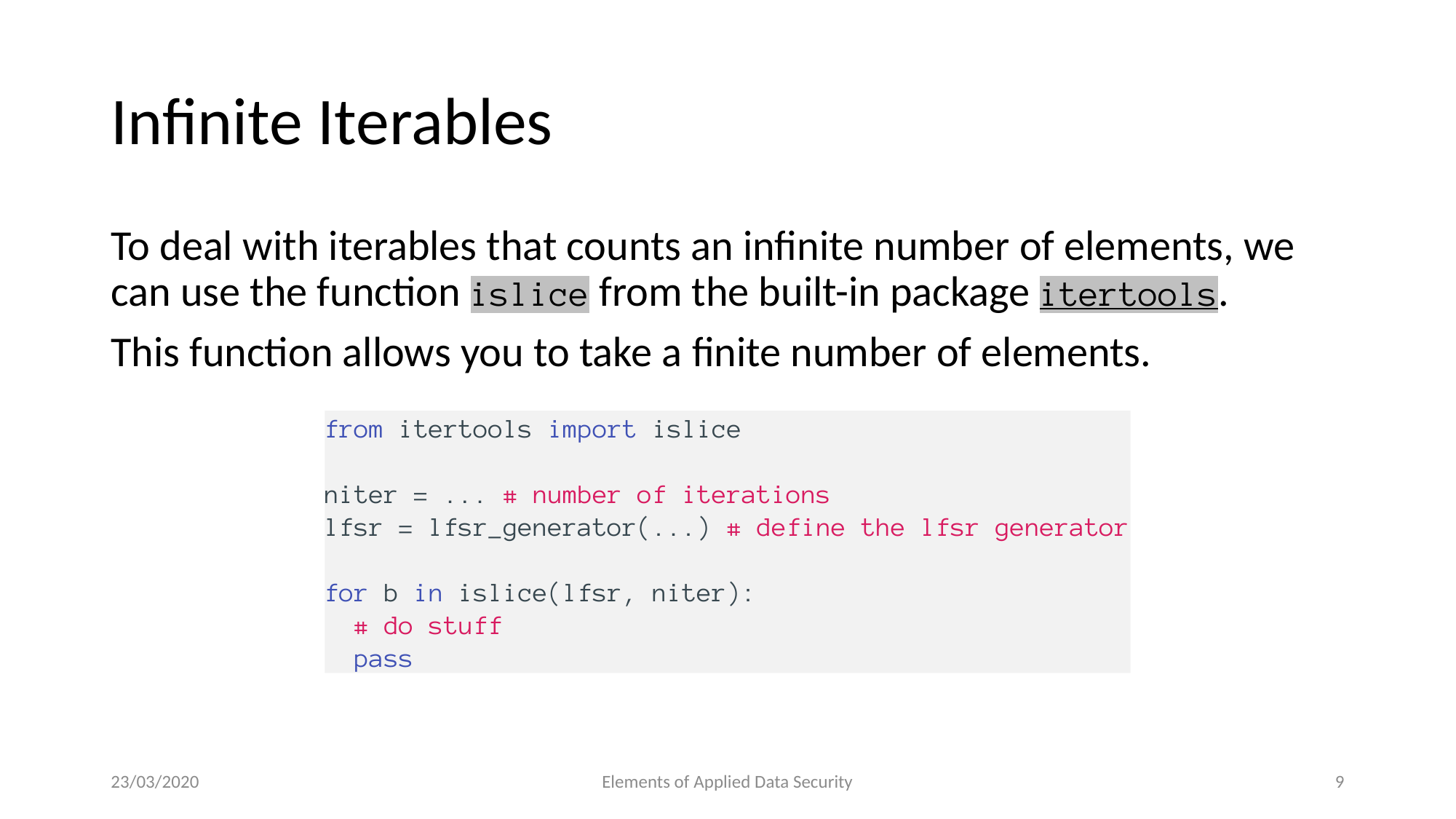

# Infinite Iterables
To deal with iterables that counts an infinite number of elements, we can use the function islice from the built-in package itertools.
This function allows you to take a finite number of elements.
from itertools import islice

niter = ... # number of iterations
lfsr = lfsr_generator(...) # define the lfsr generator

for b in islice(lfsr, niter):
  # do stuff
  pass
23/03/2020
Elements of Applied Data Security
9